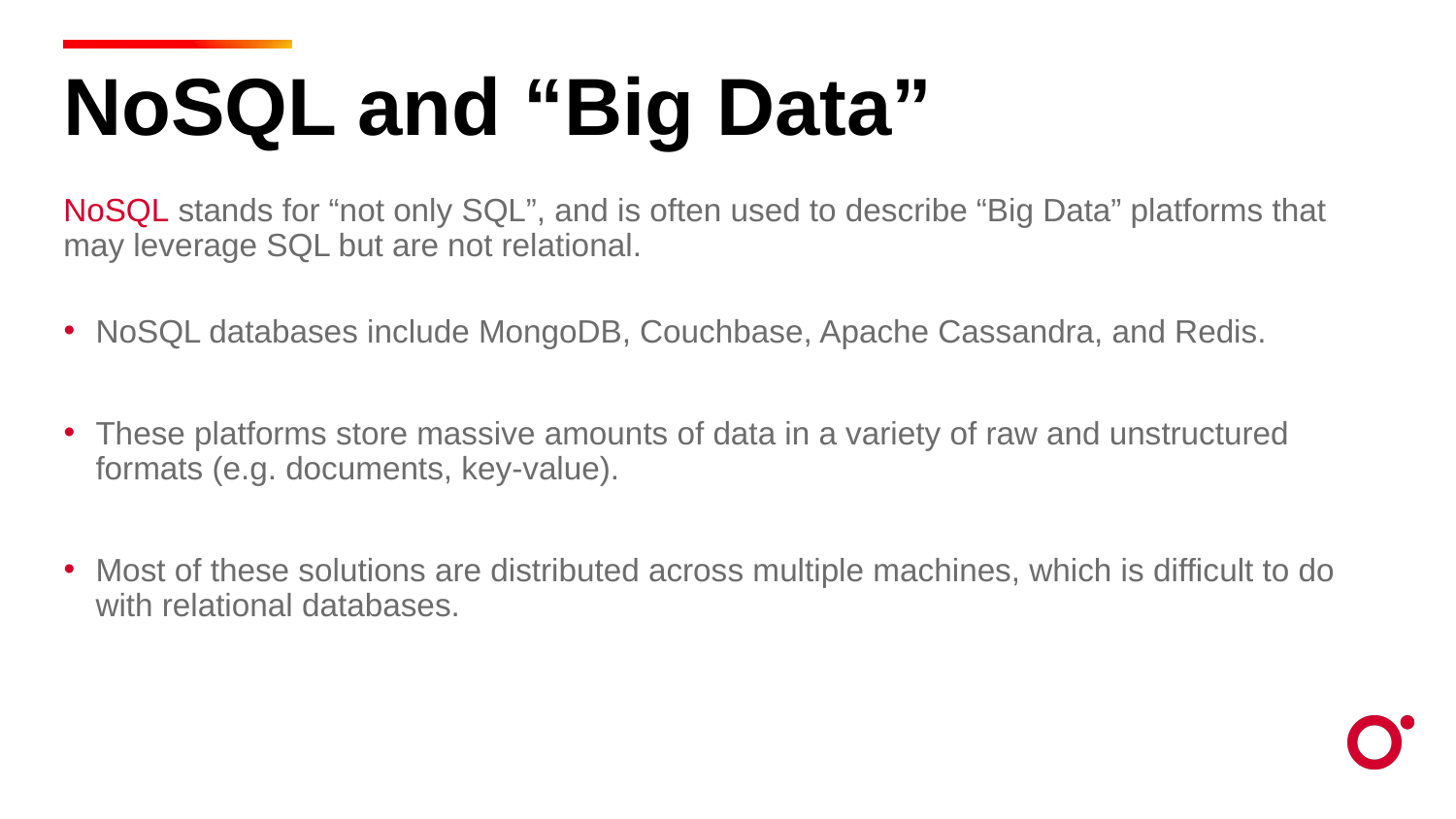

NoSQL and “Big Data”
NoSQL stands for “not only SQL”, and is often used to describe “Big Data” platforms that may leverage SQL but are not relational.

NoSQL databases include MongoDB, Couchbase, Apache Cassandra, and Redis.

These platforms store massive amounts of data in a variety of raw and unstructured formats (e.g. documents, key-value).

Most of these solutions are distributed across multiple machines, which is difficult to do with relational databases.